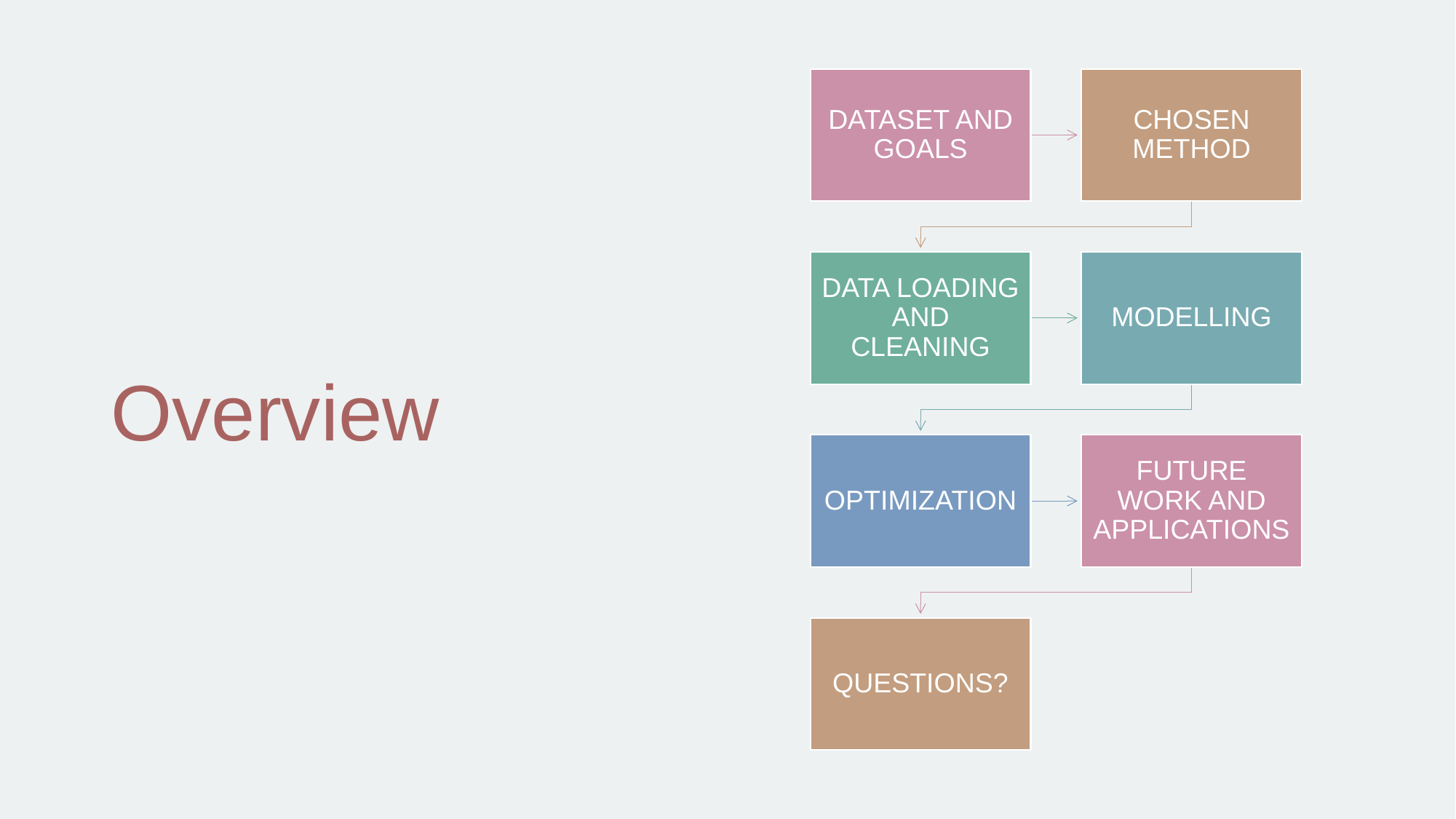

# Overview

Dataset and goals

Chosen method

Data loading and cleaning

Modelling

Optimization

Future work and applications
Questions?